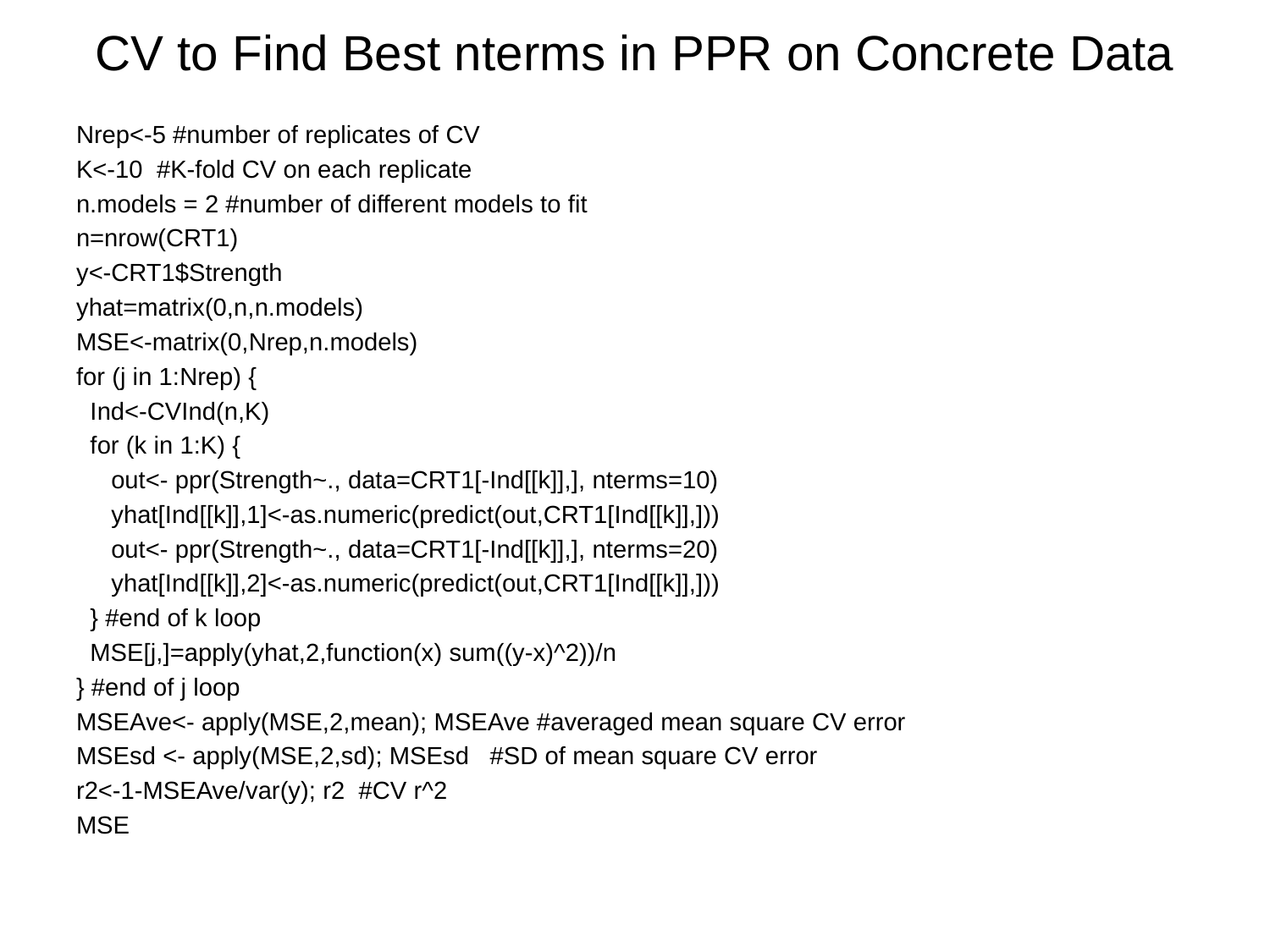

# CV to Find Best nterms in PPR on Concrete Data
Nrep<-5 #number of replicates of CV
K<-10  #K-fold CV on each replicate
n.models = 2 #number of different models to fit
n=nrow(CRT1)
y<-CRT1$Strength
yhat=matrix(0,n,n.models)
MSE<-matrix(0,Nrep,n.models)
for (j in 1:Nrep) {
  Ind<-CVInd(n,K)
  for (k in 1:K) {
     out<- ppr(Strength~., data=CRT1[-Ind[[k]],], nterms=10)
     yhat[Ind[[k]],1]<-as.numeric(predict(out,CRT1[Ind[[k]],]))
     out<- ppr(Strength~., data=CRT1[-Ind[[k]],], nterms=20)
     yhat[Ind[[k]],2]<-as.numeric(predict(out,CRT1[Ind[[k]],]))
  } #end of k loop
  MSE[j,]=apply(yhat,2,function(x) sum((y-x)^2))/n
} #end of j loop
MSEAve<- apply(MSE,2,mean); MSEAve #averaged mean square CV error
MSEsd <- apply(MSE,2,sd); MSEsd   #SD of mean square CV error
r2<-1-MSEAve/var(y); r2  #CV r^2
MSE